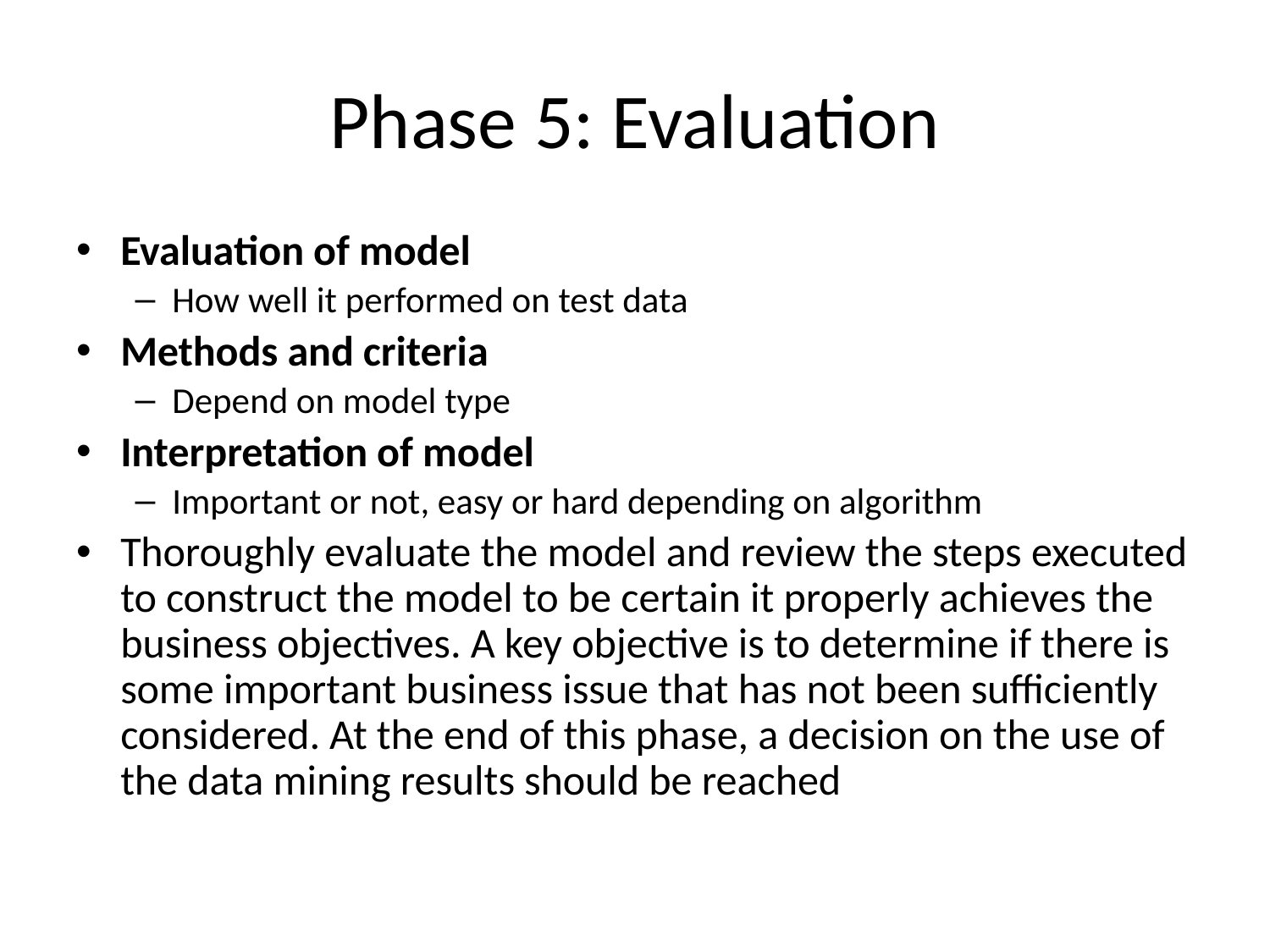

# Phase 5: Evaluation
Evaluation of model
How well it performed on test data
Methods and criteria
Depend on model type
Interpretation of model
Important or not, easy or hard depending on algorithm
Thoroughly evaluate the model and review the steps executed to construct the model to be certain it properly achieves the business objectives. A key objective is to determine if there is some important business issue that has not been sufficiently considered. At the end of this phase, a decision on the use of the data mining results should be reached